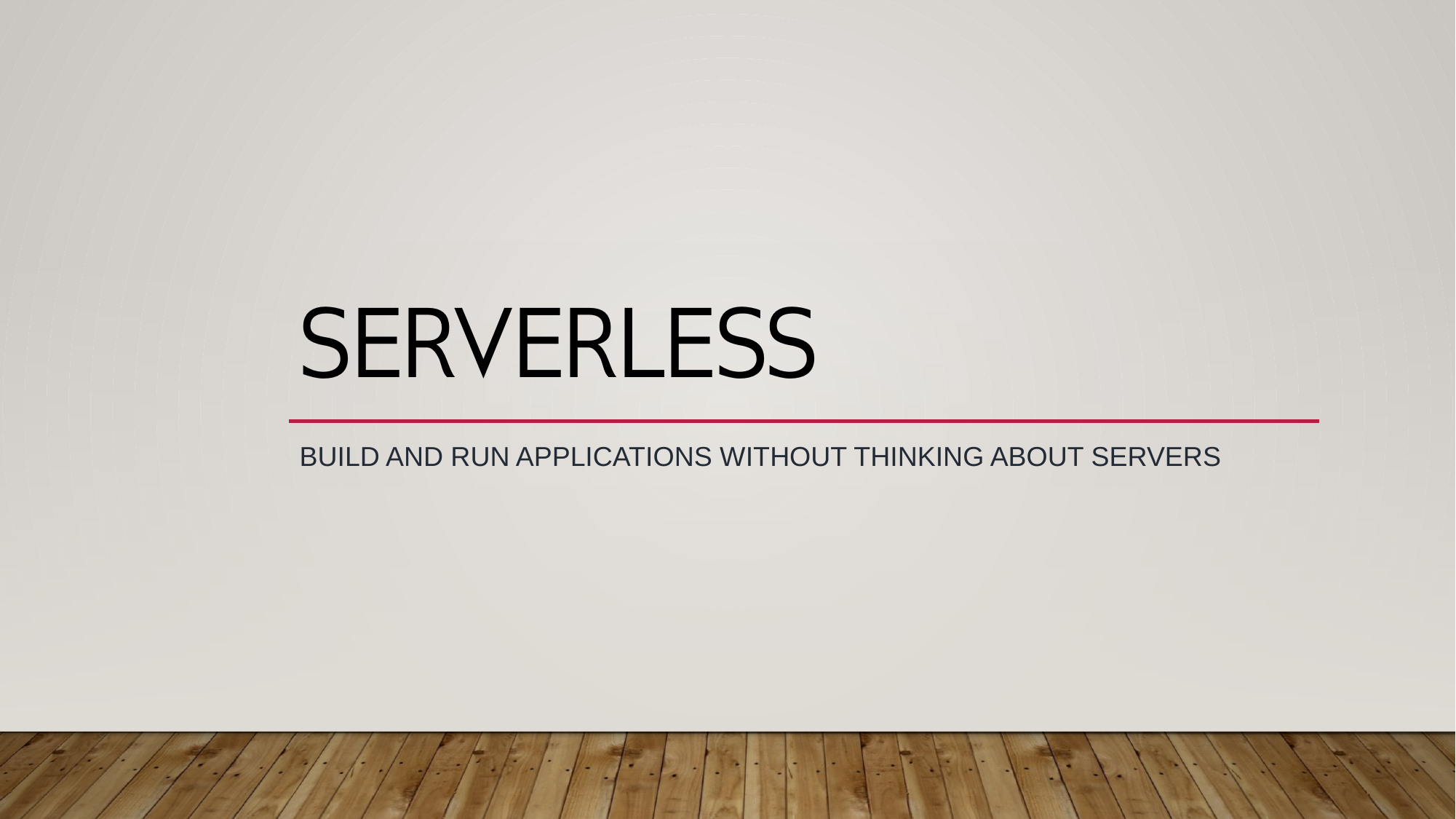

# Serverless
Build and run applications without thinking about servers